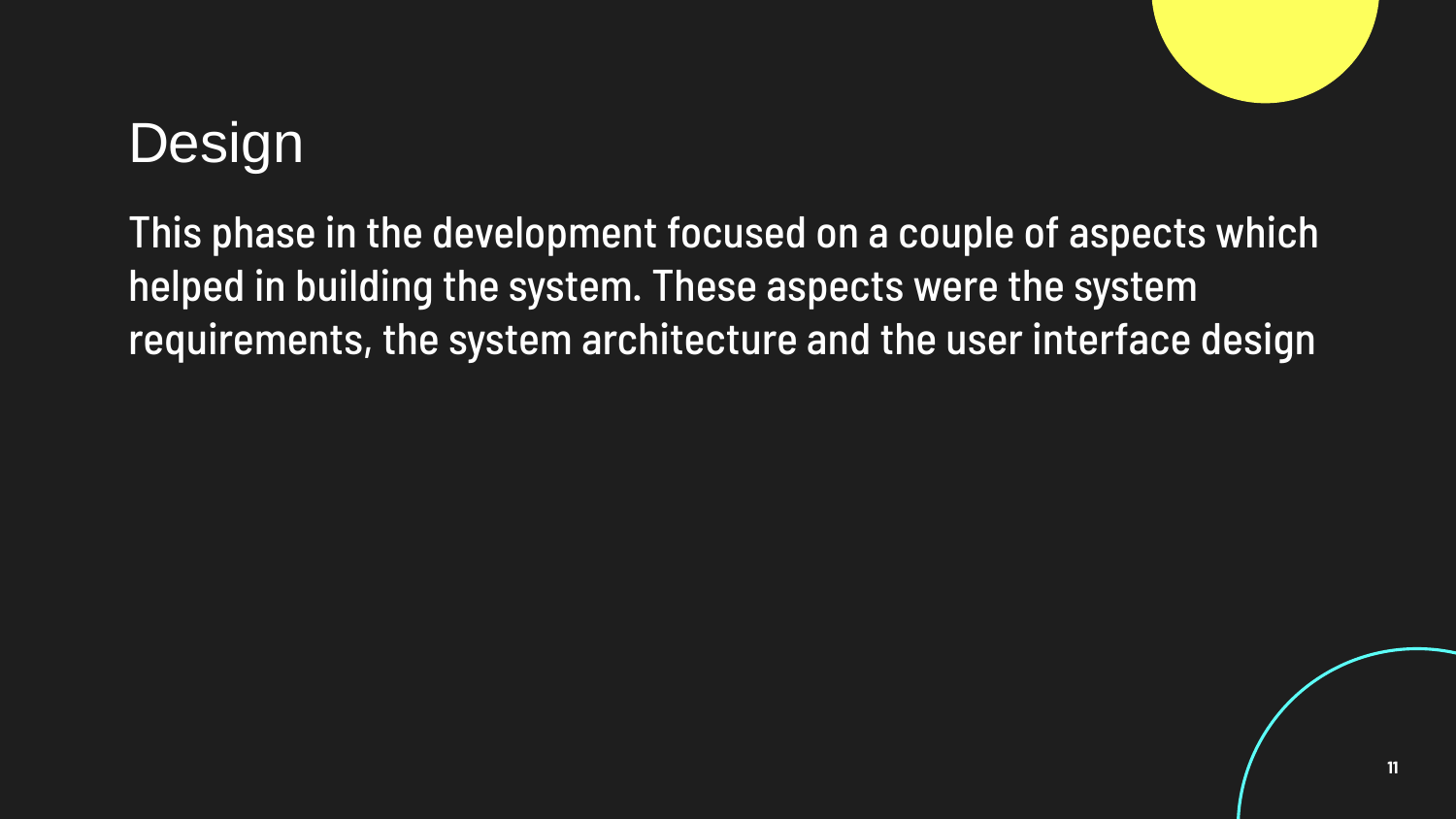

# Design
This phase in the development focused on a couple of aspects which helped in building the system. These aspects were the system requirements, the system architecture and the user interface design

11